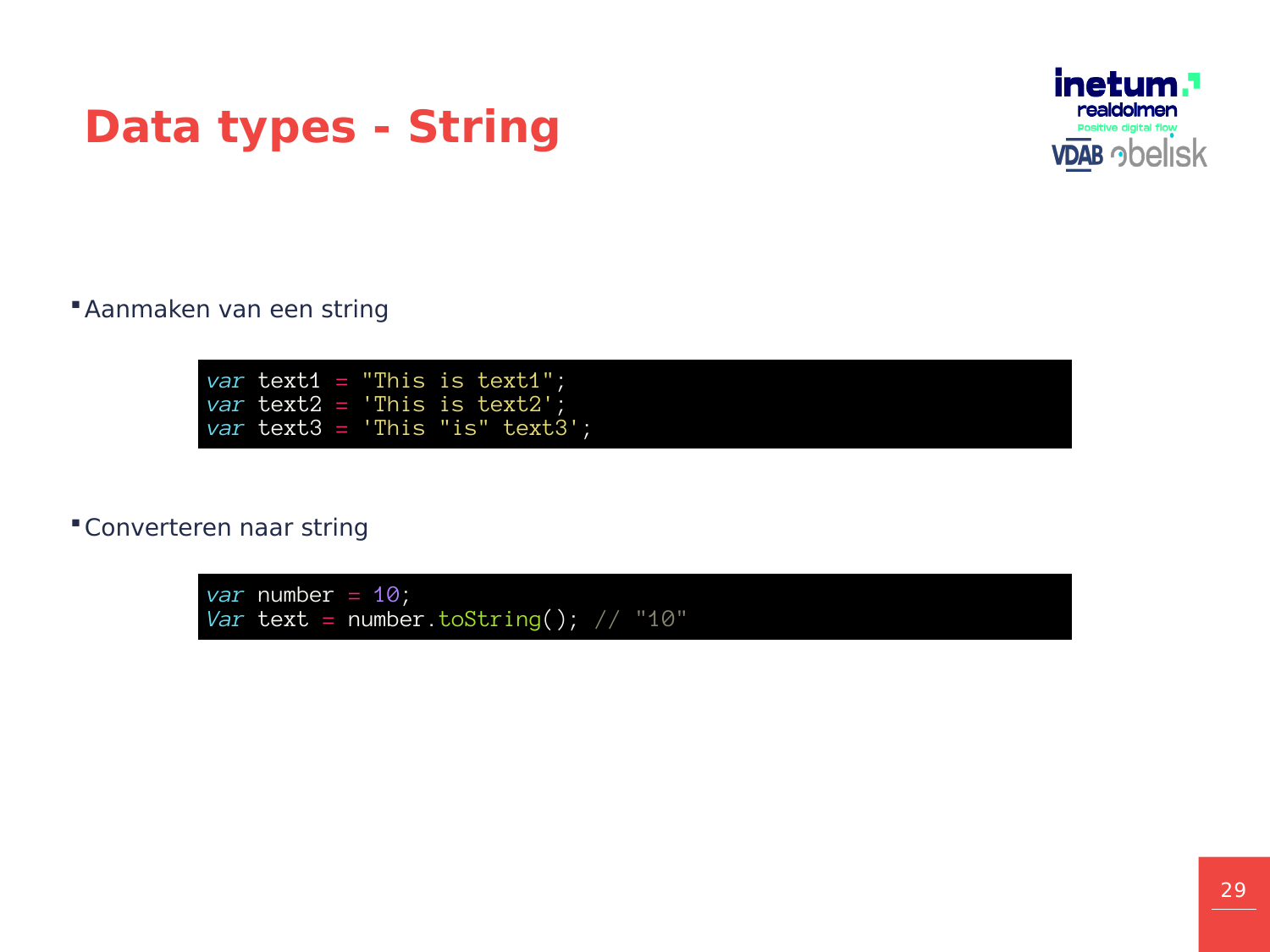

# Data types - String
Aanmaken van een string

Converteren naar string
| var text1 = "This is text1"; var text2 = 'This is text2'; var text3 = 'This "is" text3'; |
| --- |
| var number = 10; Var text = number.toString(); // "10" |
| --- |